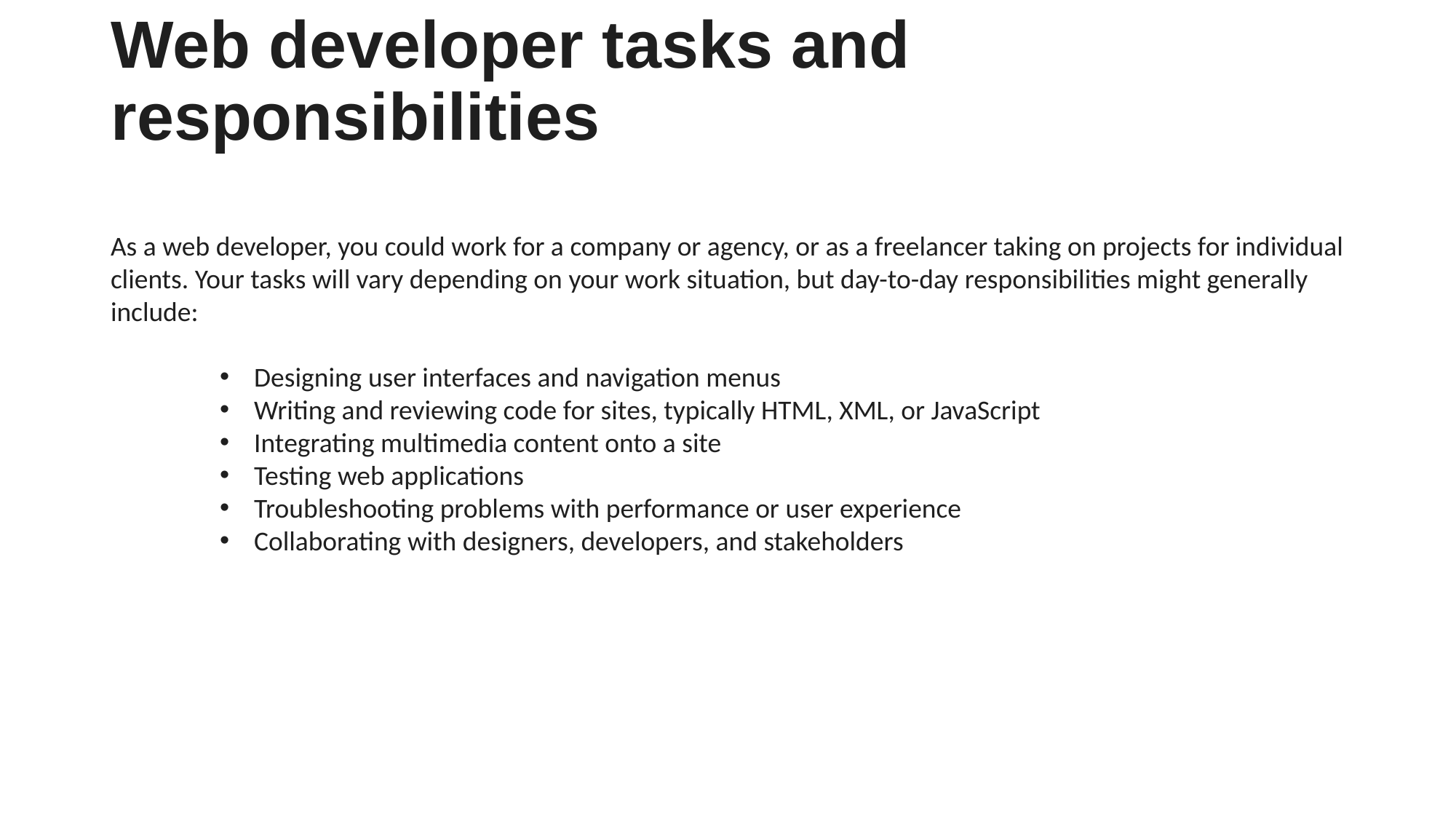

# Web developer tasks and responsibilities
As a web developer, you could work for a company or agency, or as a freelancer taking on projects for individual clients. Your tasks will vary depending on your work situation, but day-to-day responsibilities might generally include:

Designing user interfaces and navigation menus
Writing and reviewing code for sites, typically HTML, XML, or JavaScript
Integrating multimedia content onto a site
Testing web applications
Troubleshooting problems with performance or user experience
Collaborating with designers, developers, and stakeholders